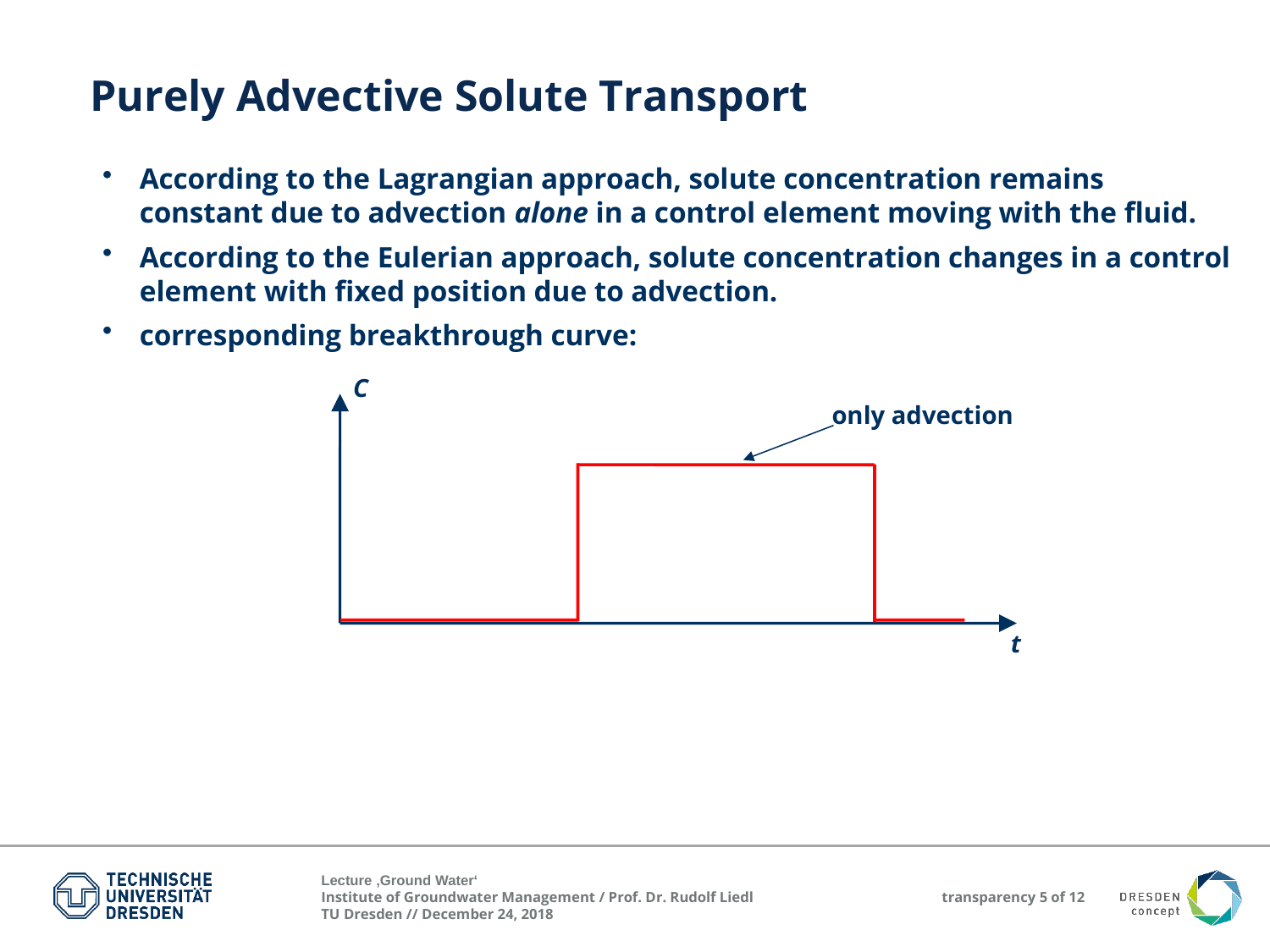

Purely Advective Solute Transport
According to the Lagrangian approach, solute concentration remains constant due to advection alone in a control element moving with the fluid.
According to the Eulerian approach, solute concentration changes in a control element with fixed position due to advection.
corresponding breakthrough curve:
C

only advection

t